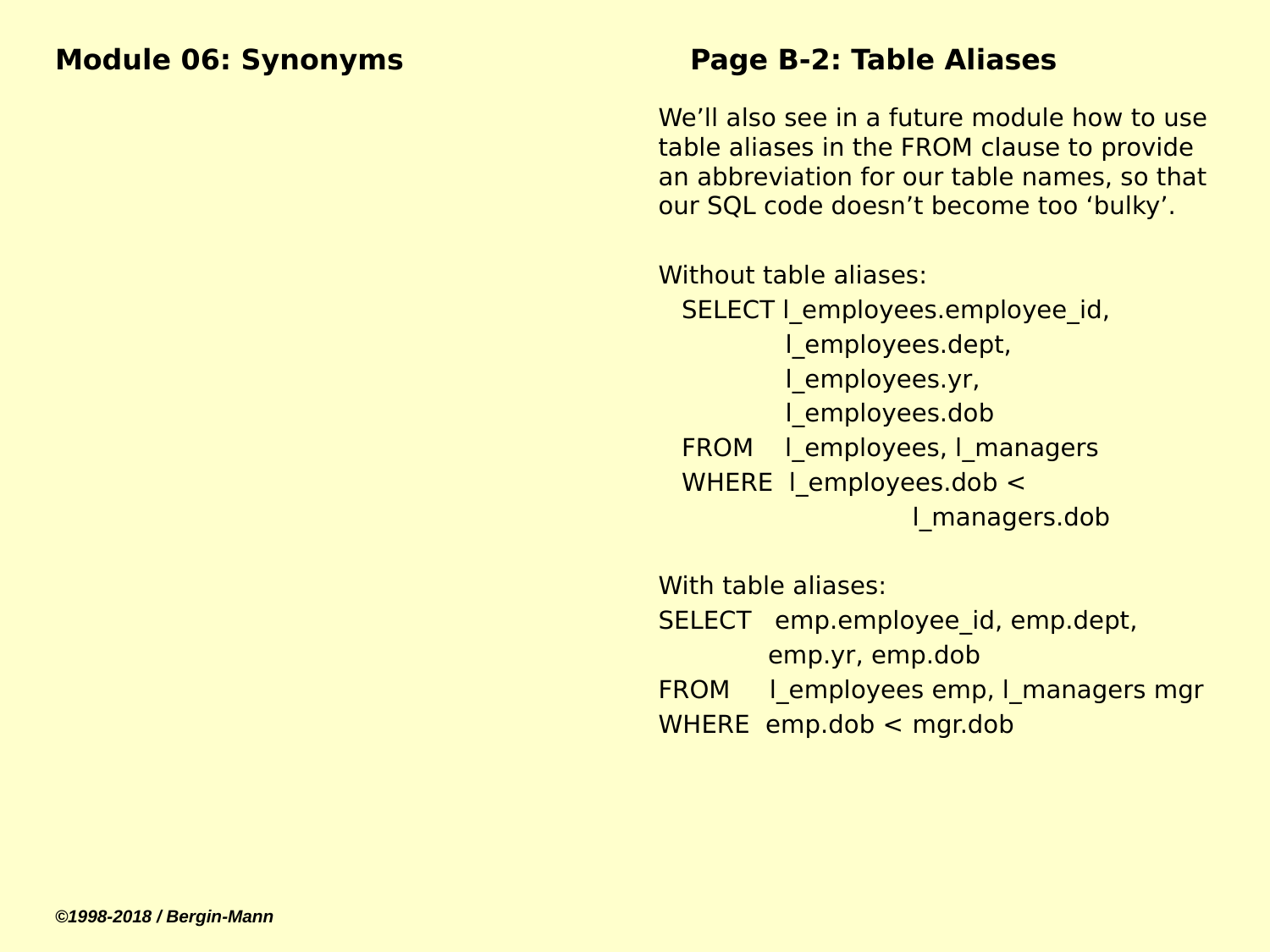

# Module 06: Synonyms			Page B-2: Table Aliases

We’ll also see in a future module how to use table aliases in the FROM clause to provide an abbreviation for our table names, so that our SQL code doesn’t become too ‘bulky’.

Without table aliases:
   SELECT l_employees.employee_id,
	l_employees.dept,
	l_employees.yr,
	l_employees.dob
   FROM    l_employees, l_managers
   WHERE  l_employees.dob <
		l_managers.dob

With table aliases:
SELECT   emp.employee_id, emp.dept,
              emp.yr, emp.dob
FROM     l_employees emp, l_managers mgr
WHERE  emp.dob <	mgr.dob
©1998-2018 / Bergin-Mann